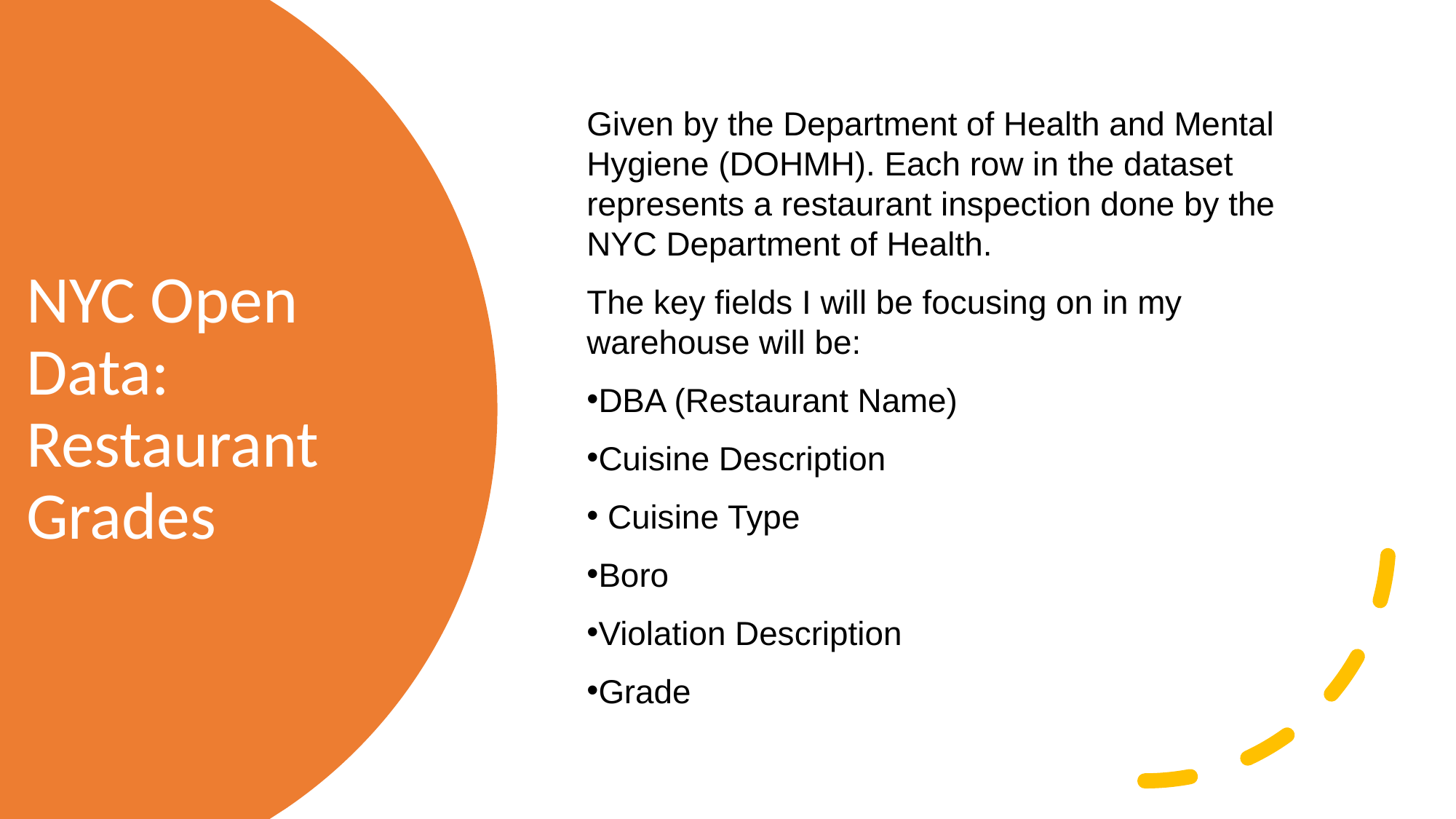

Given by the Department of Health and Mental Hygiene (DOHMH). Each row in the dataset represents a restaurant inspection done by the NYC Department of Health.
The key fields I will be focusing on in my warehouse will be:
DBA (Restaurant Name)
Cuisine Description
 Cuisine Type
Boro
Violation Description
Grade
# NYC Open Data: Restaurant Grades